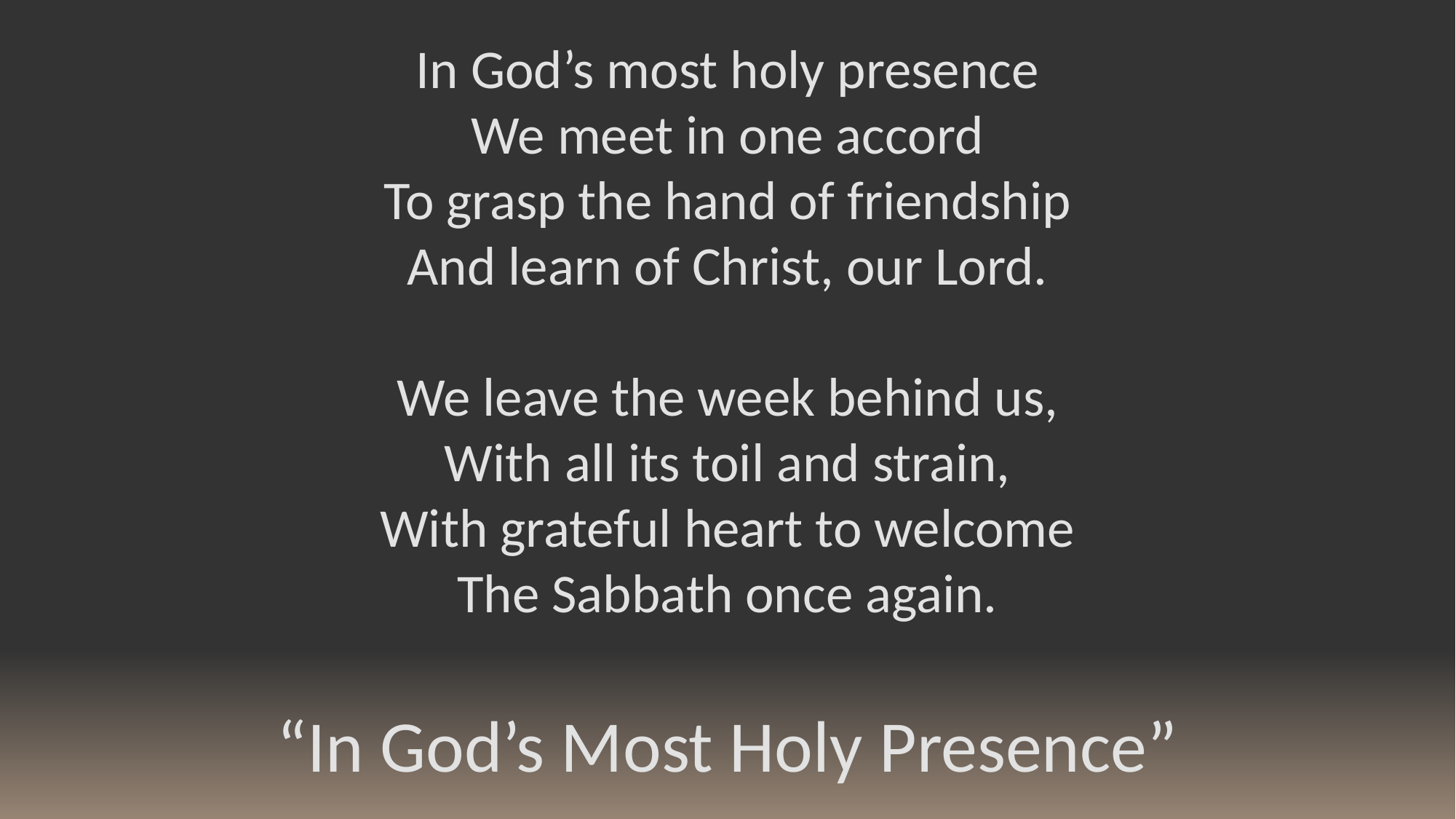

In God’s most holy presence
We meet in one accord
To grasp the hand of friendship
And learn of Christ, our Lord.

We leave the week behind us,
With all its toil and strain,
With grateful heart to welcome
The Sabbath once again.

“In God’s Most Holy Presence”